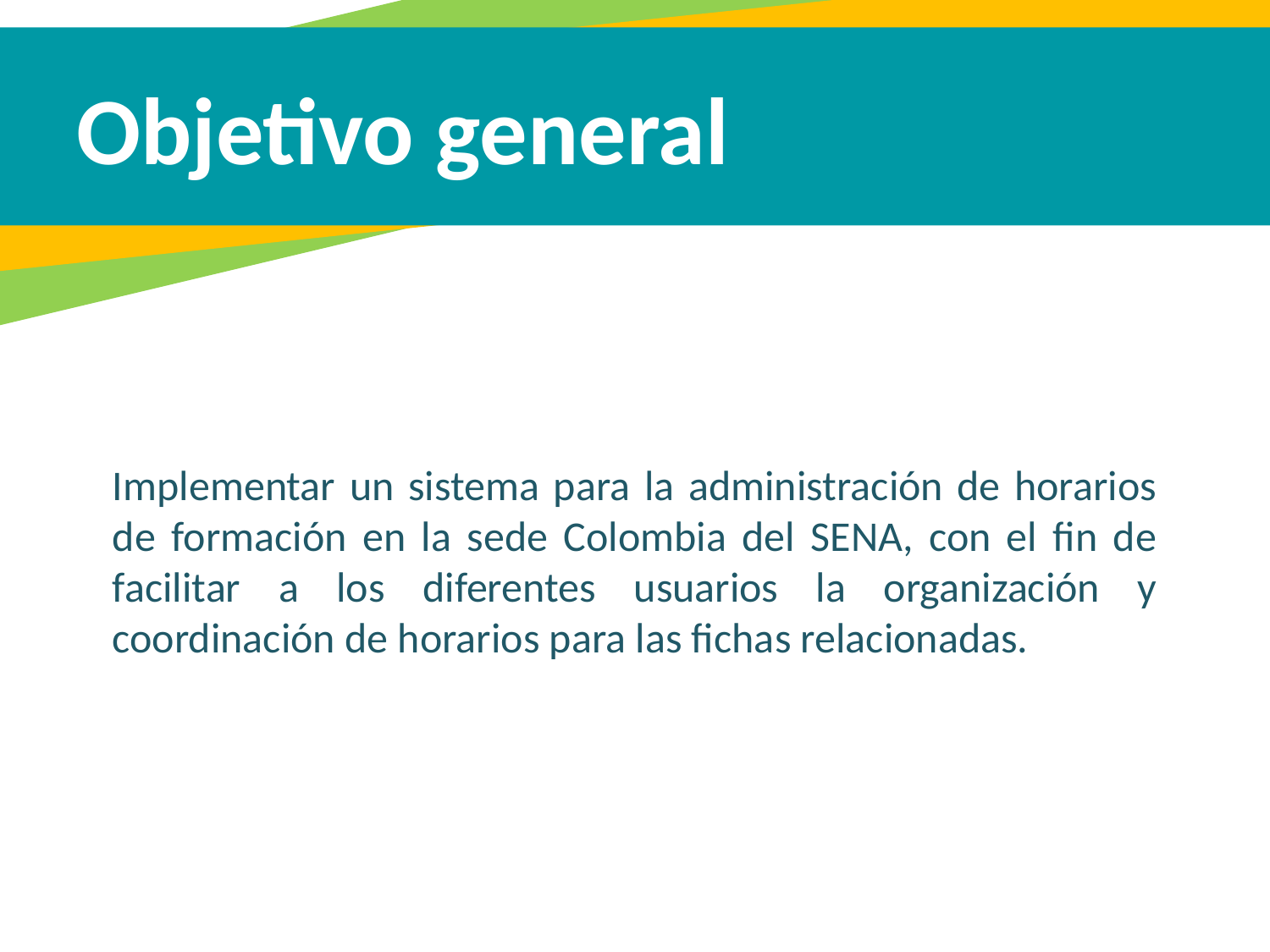

Objetivo general

Implementar un sistema para la administración de horarios de formación en la sede Colombia del SENA, con el fin de facilitar a los diferentes usuarios la organización y coordinación de horarios para las fichas relacionadas.